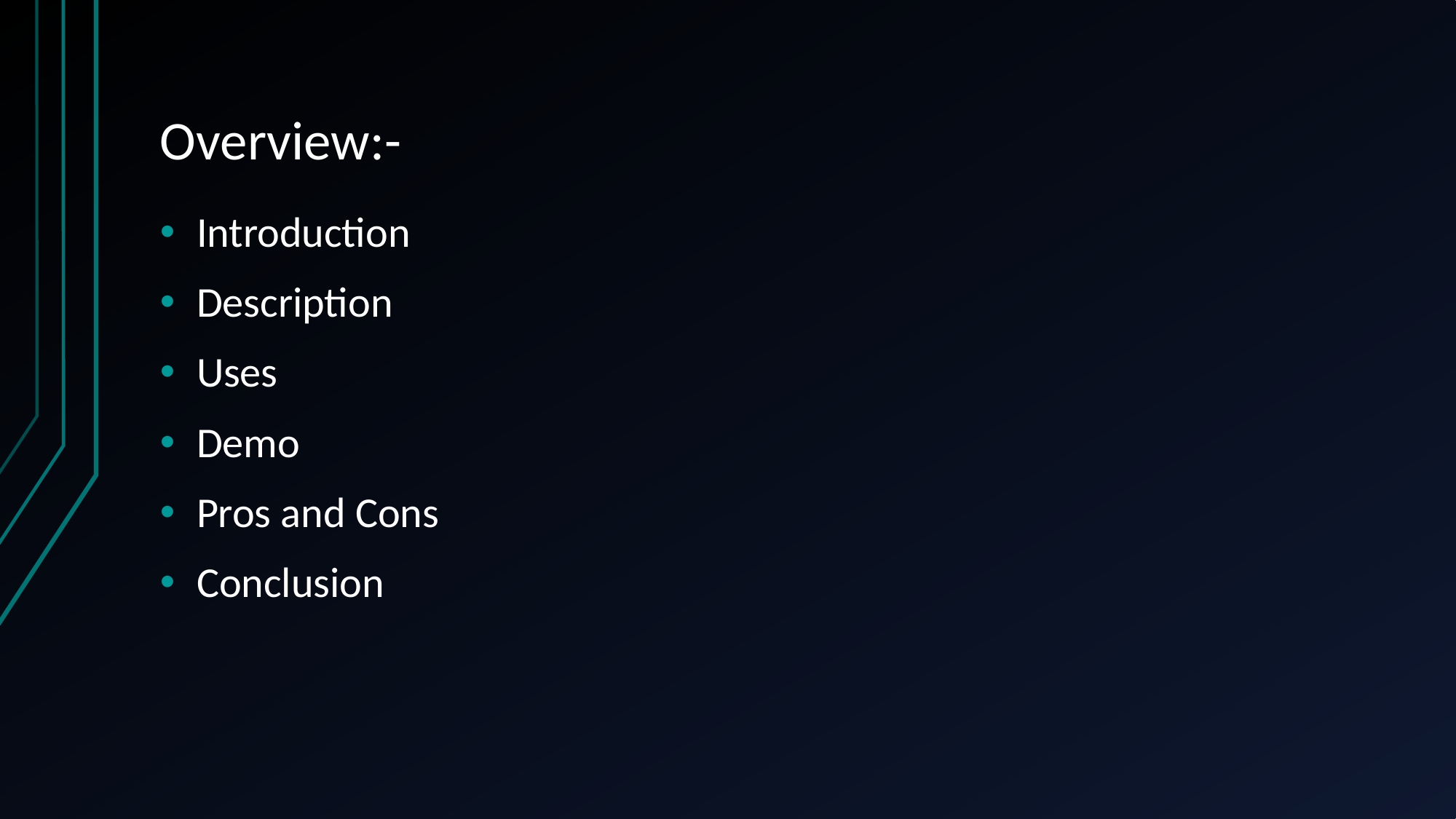

# Overview:-
Introduction
Description
Uses
Demo
Pros and Cons
Conclusion